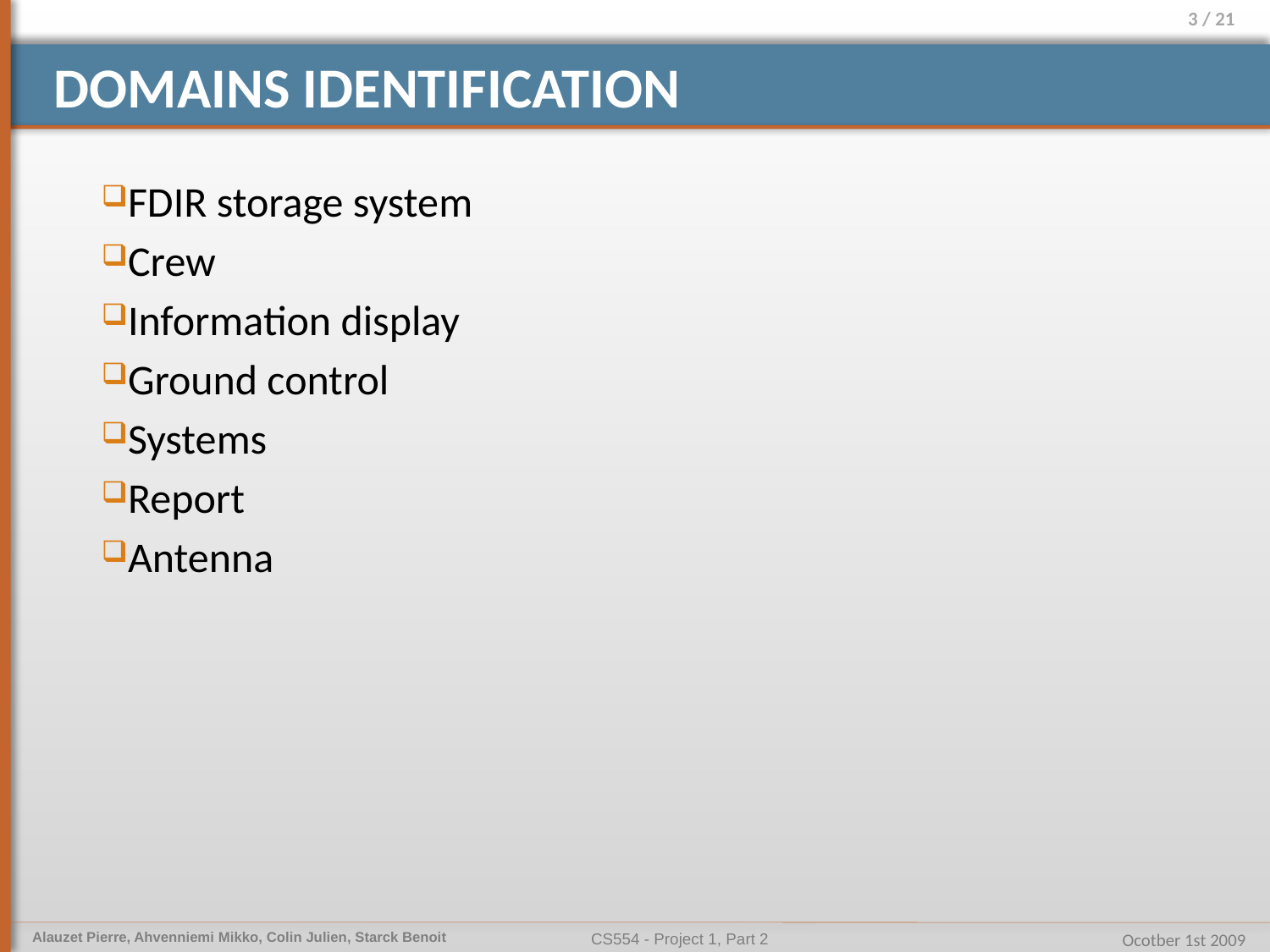

# Domains identification
FDIR storage system
Crew
Information display
Ground control
Systems
Report
Antenna